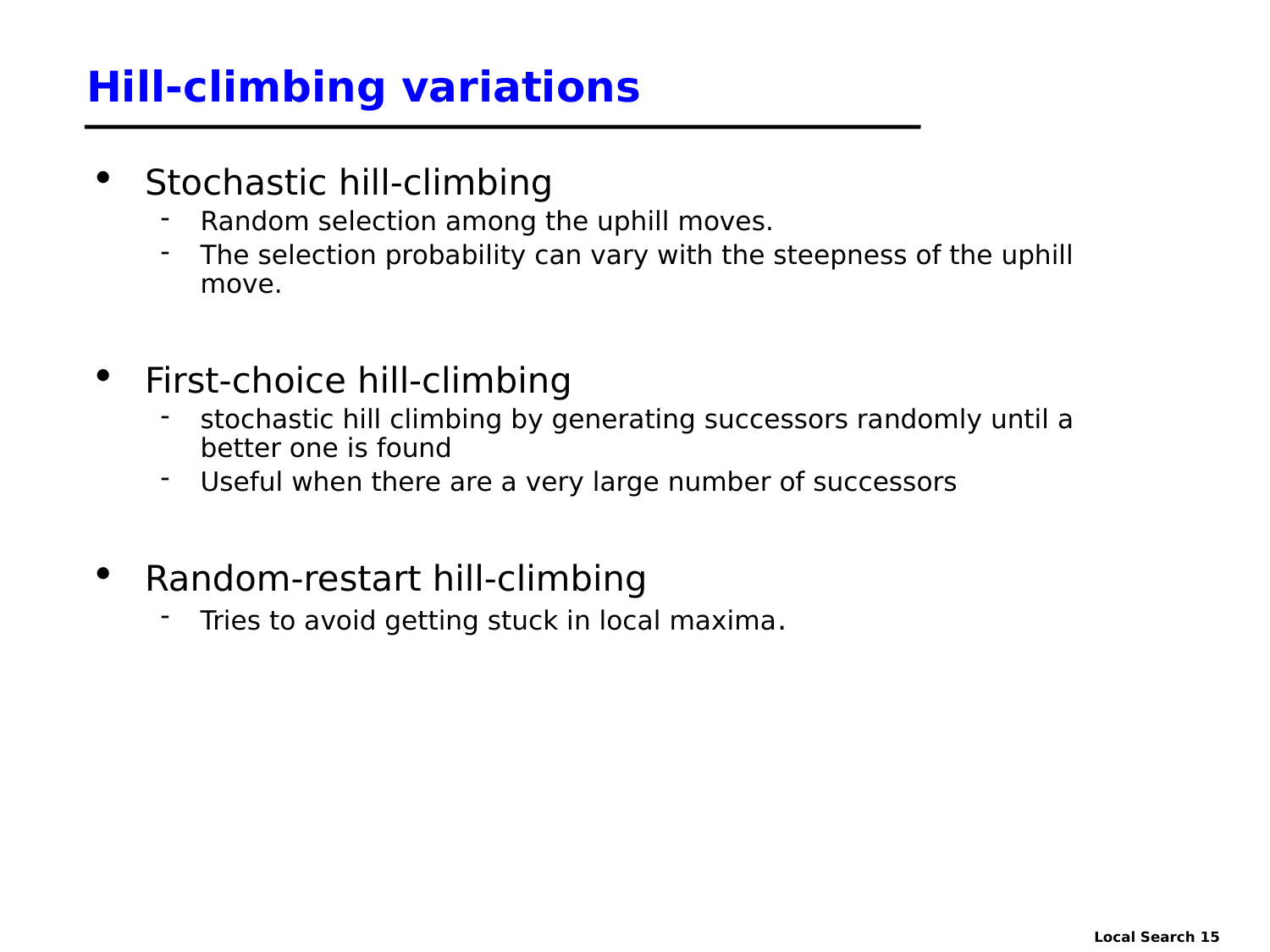

# Hill-climbing variations
Stochastic hill-climbing
Random selection among the uphill moves.
The selection probability can vary with the steepness of the uphill move.

First-choice hill-climbing
stochastic hill climbing by generating successors randomly until a better one is found
Useful when there are a very large number of successors

Random-restart hill-climbing
Tries to avoid getting stuck in local maxima.